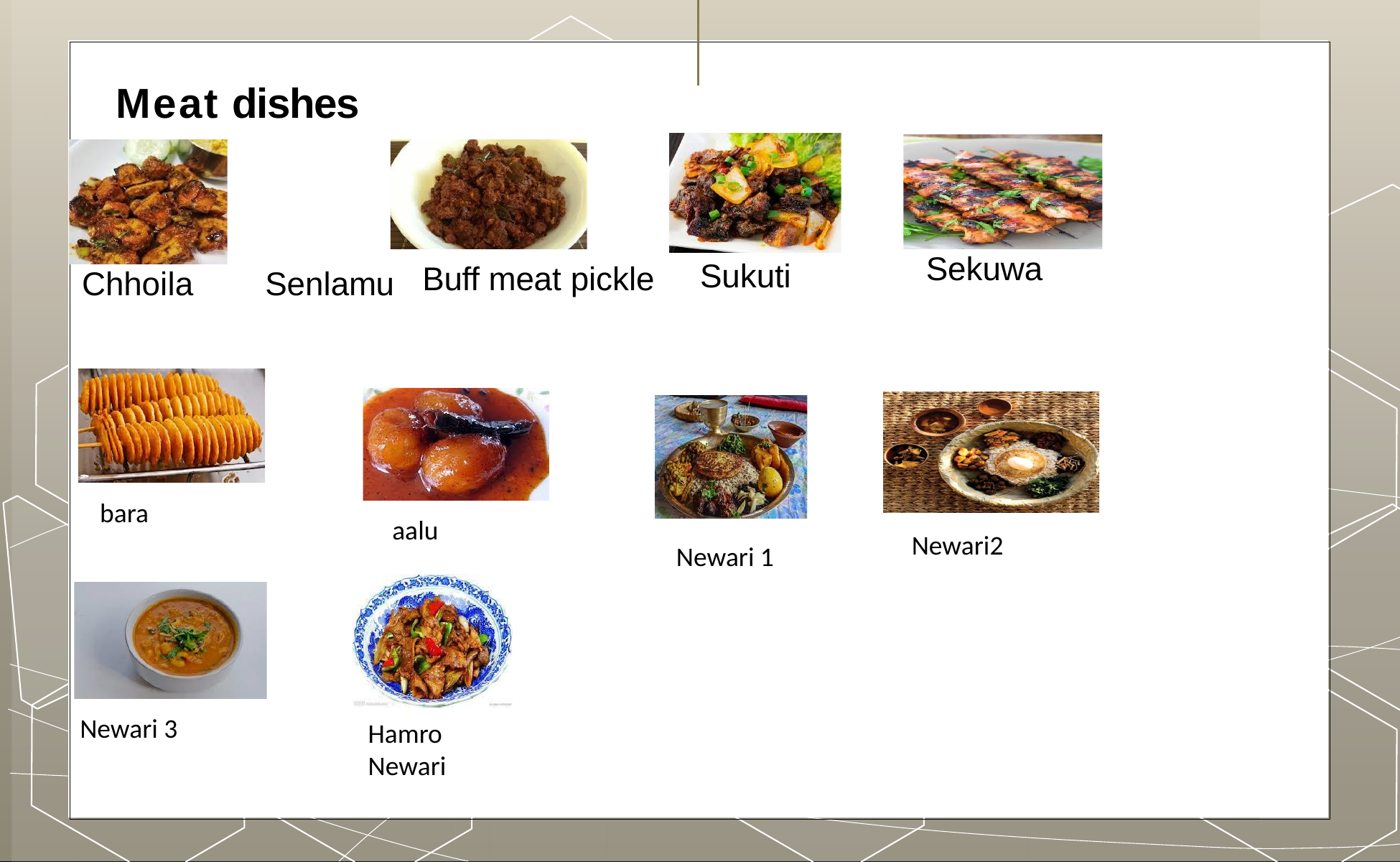

Meat dishes

Sekuwa
Sukuti
Buff meat pickle
Chhoila
Senlamu

bara

aalu
Newari2
Newari 1

Newari 3

Hamro Newari